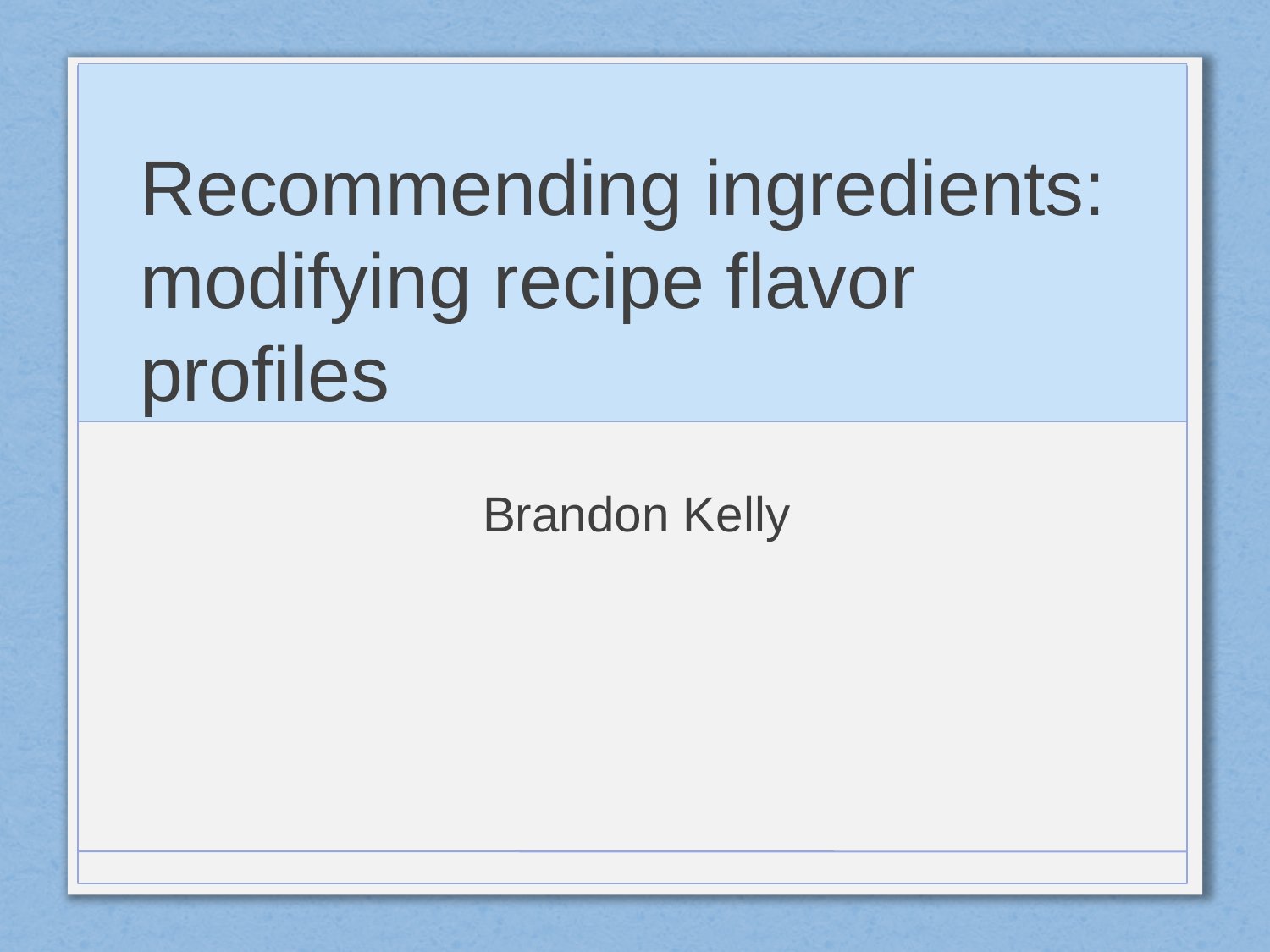

# Recommending ingredients: modifying recipe flavor profiles
Brandon Kelly